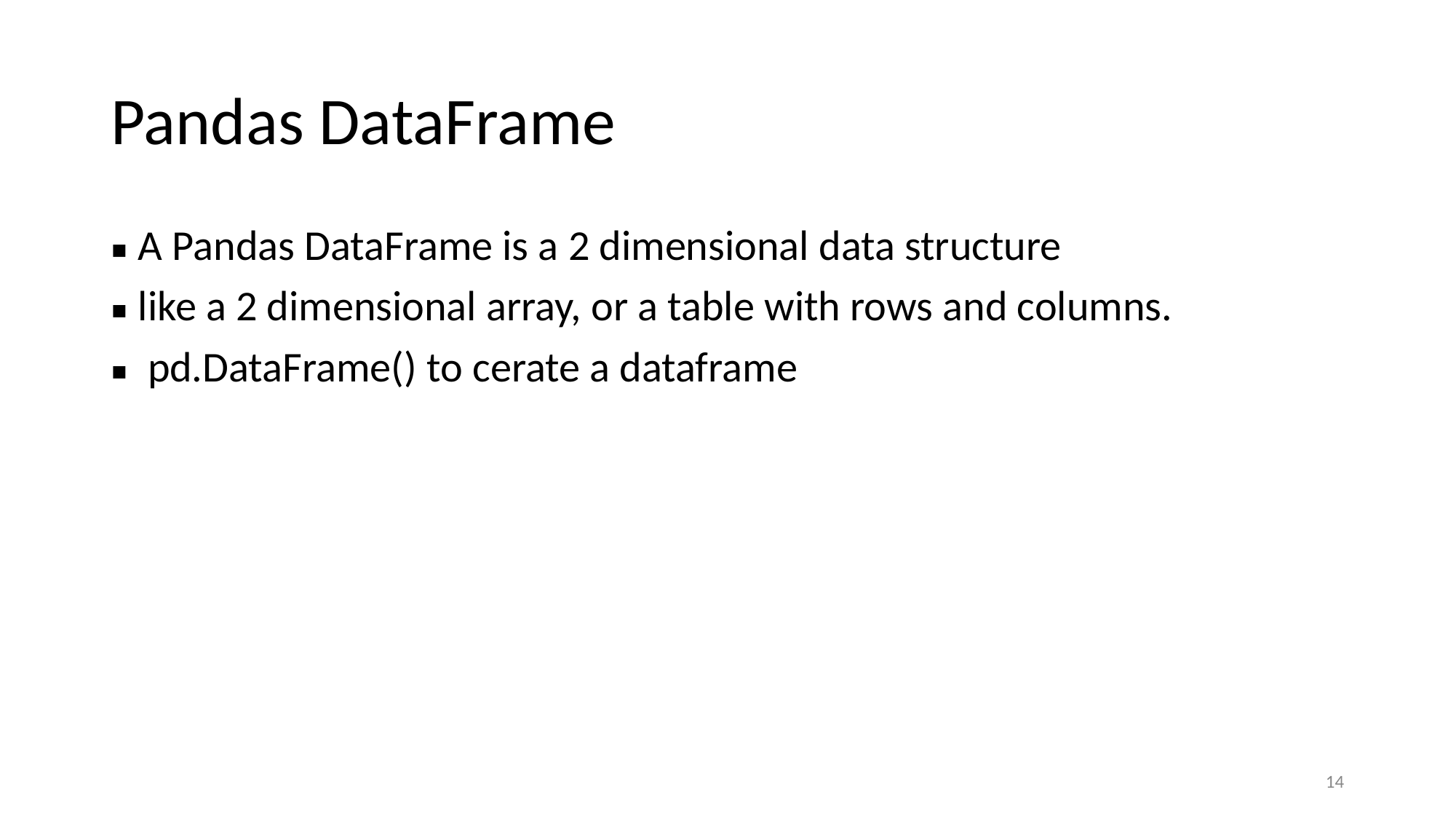

# Pandas DataFrame
A Pandas DataFrame is a 2 dimensional data structure
like a 2 dimensional array, or a table with rows and columns.
 pd.DataFrame() to cerate a dataframe
14